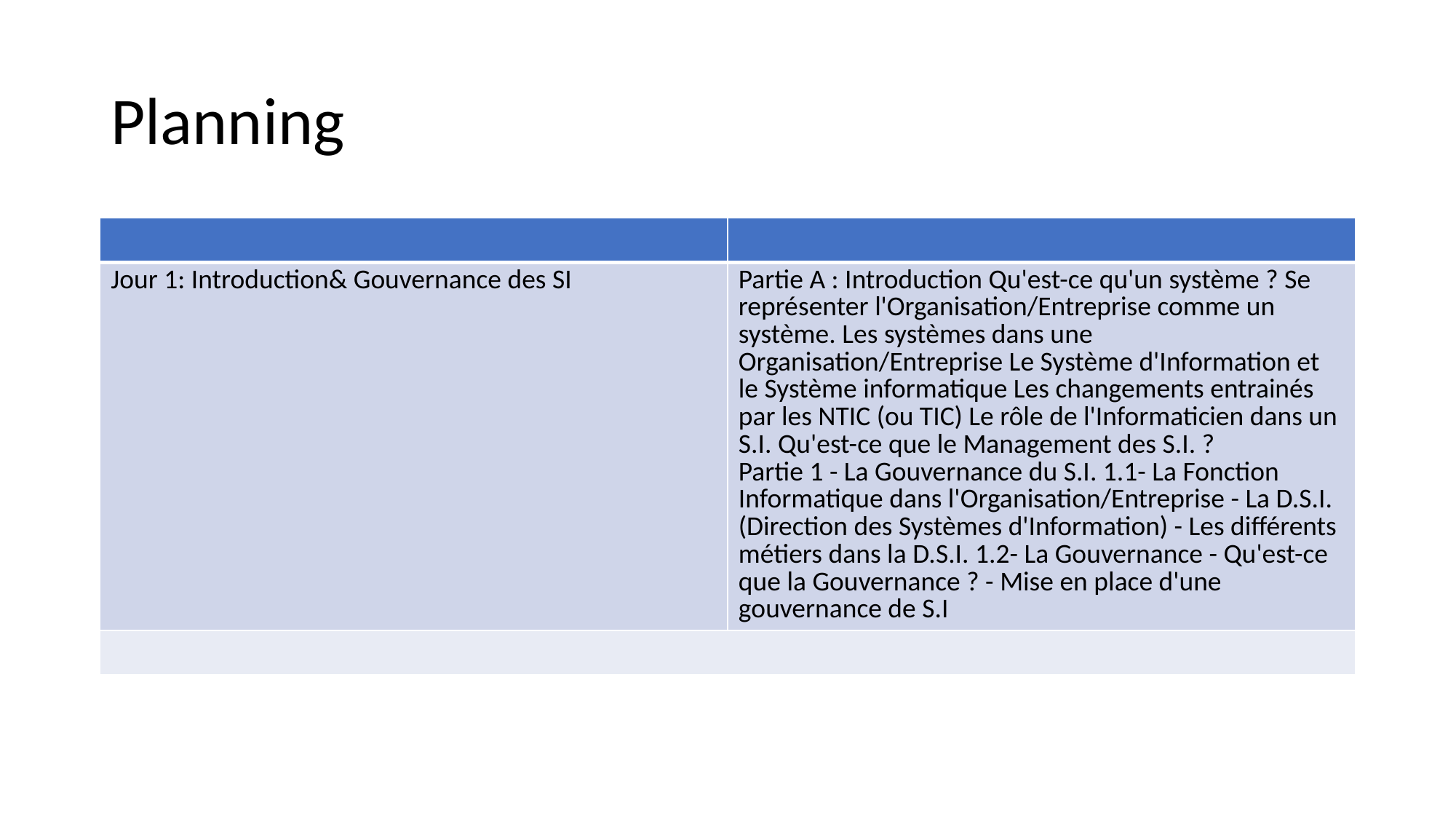

# Planning
|  |  |
| --- | --- |
| Jour 1: Introduction& Gouvernance des SI | Partie A : Introduction Qu'est-ce qu'un système ? Se représenter l'Organisation/Entreprise comme un système. Les systèmes dans une Organisation/Entreprise Le Système d'Information et le Système informatique Les changements entrainés par les NTIC (ou TIC) Le rôle de l'Informaticien dans un S.I. Qu'est-ce que le Management des S.I. ? Partie 1 - La Gouvernance du S.I. 1.1- La Fonction Informatique dans l'Organisation/Entreprise - La D.S.I. (Direction des Systèmes d'Information) - Les différents métiers dans la D.S.I. 1.2- La Gouvernance - Qu'est-ce que la Gouvernance ? - Mise en place d'une gouvernance de S.I |
|  |  |